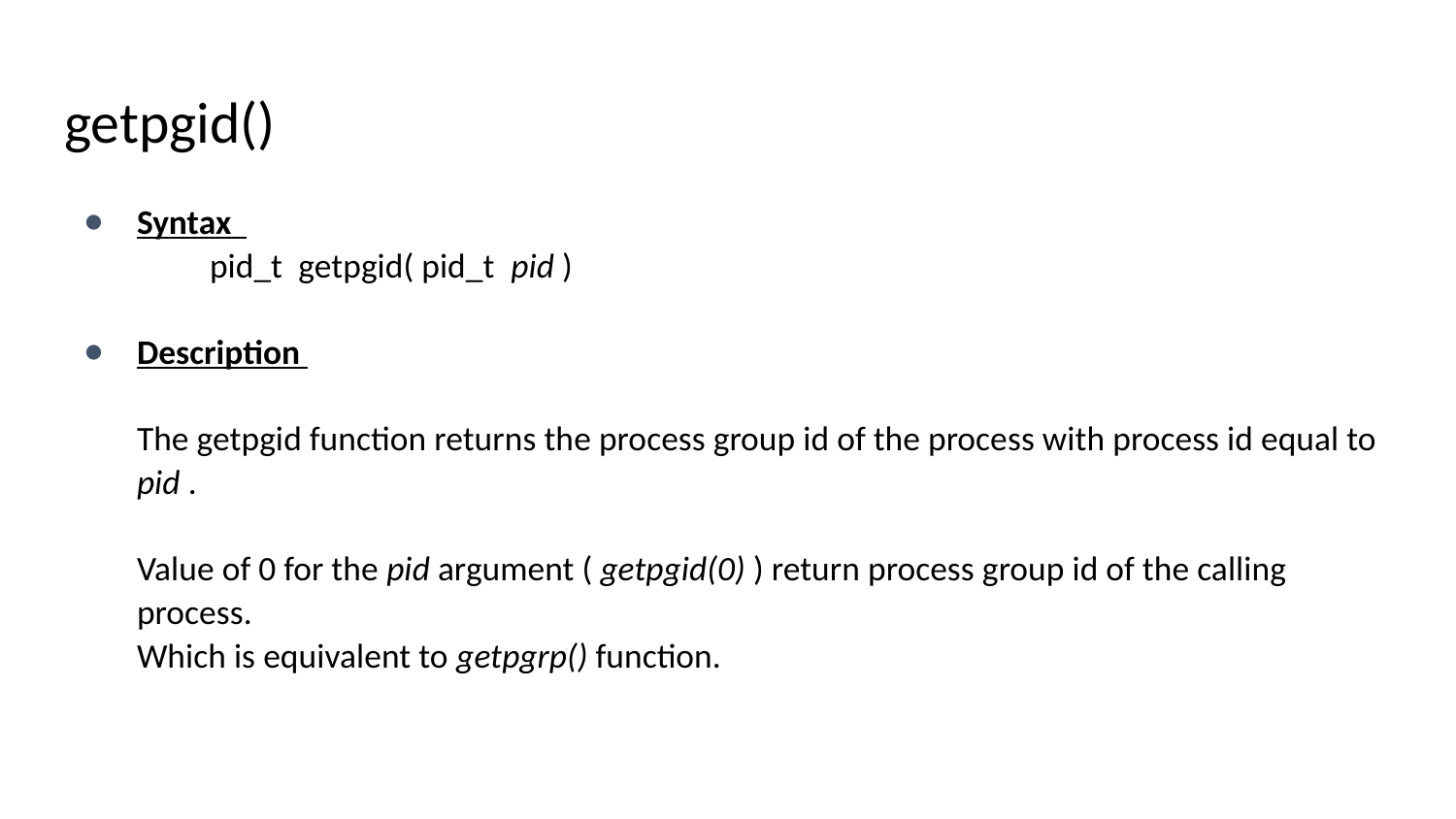

# getpgid()
Syntax
       	pid_t  getpgid( pid_t  pid )

Description

The getpgid function returns the process group id of the process with process id equal to pid .

Value of 0 for the pid argument ( getpgid(0) ) return process group id of the calling process.
Which is equivalent to getpgrp() function.